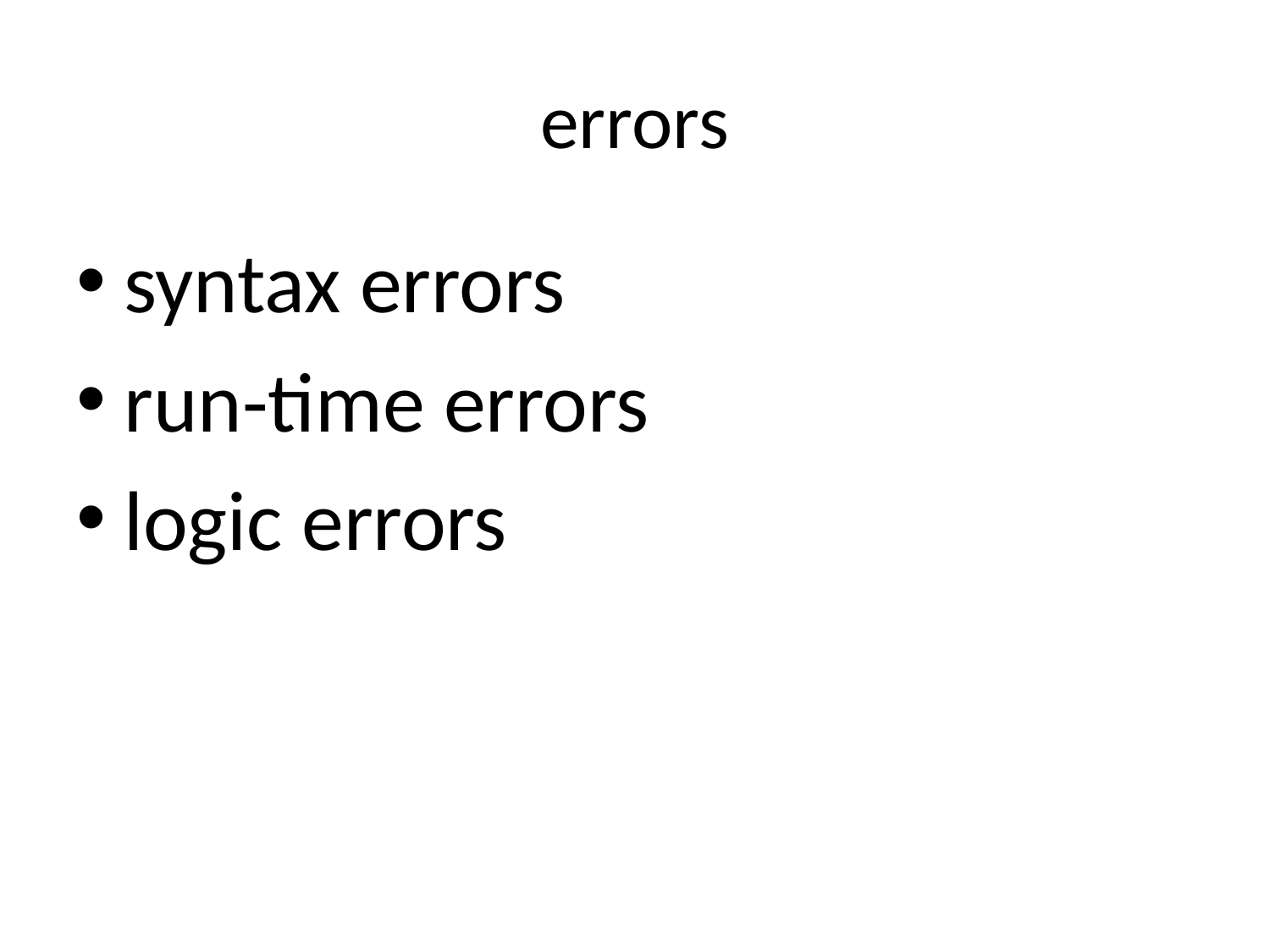

# errors
syntax errors
run-time errors
logic errors